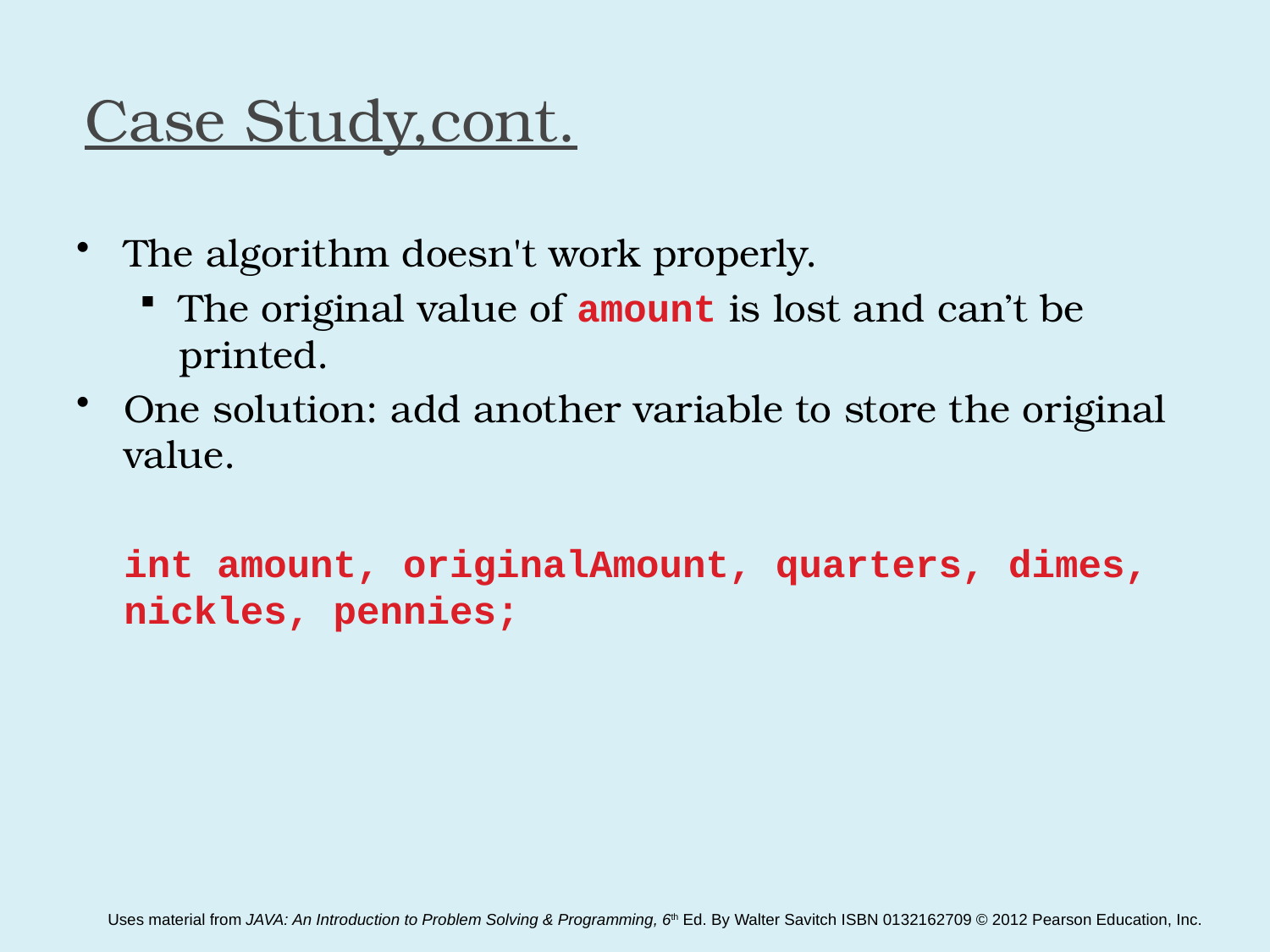

# Case Study,cont.
The algorithm doesn't work properly.
The original value of amount is lost and can’t be printed.
One solution: add another variable to store the original value.

	int amount, originalAmount, quarters, dimes, nickles, pennies;